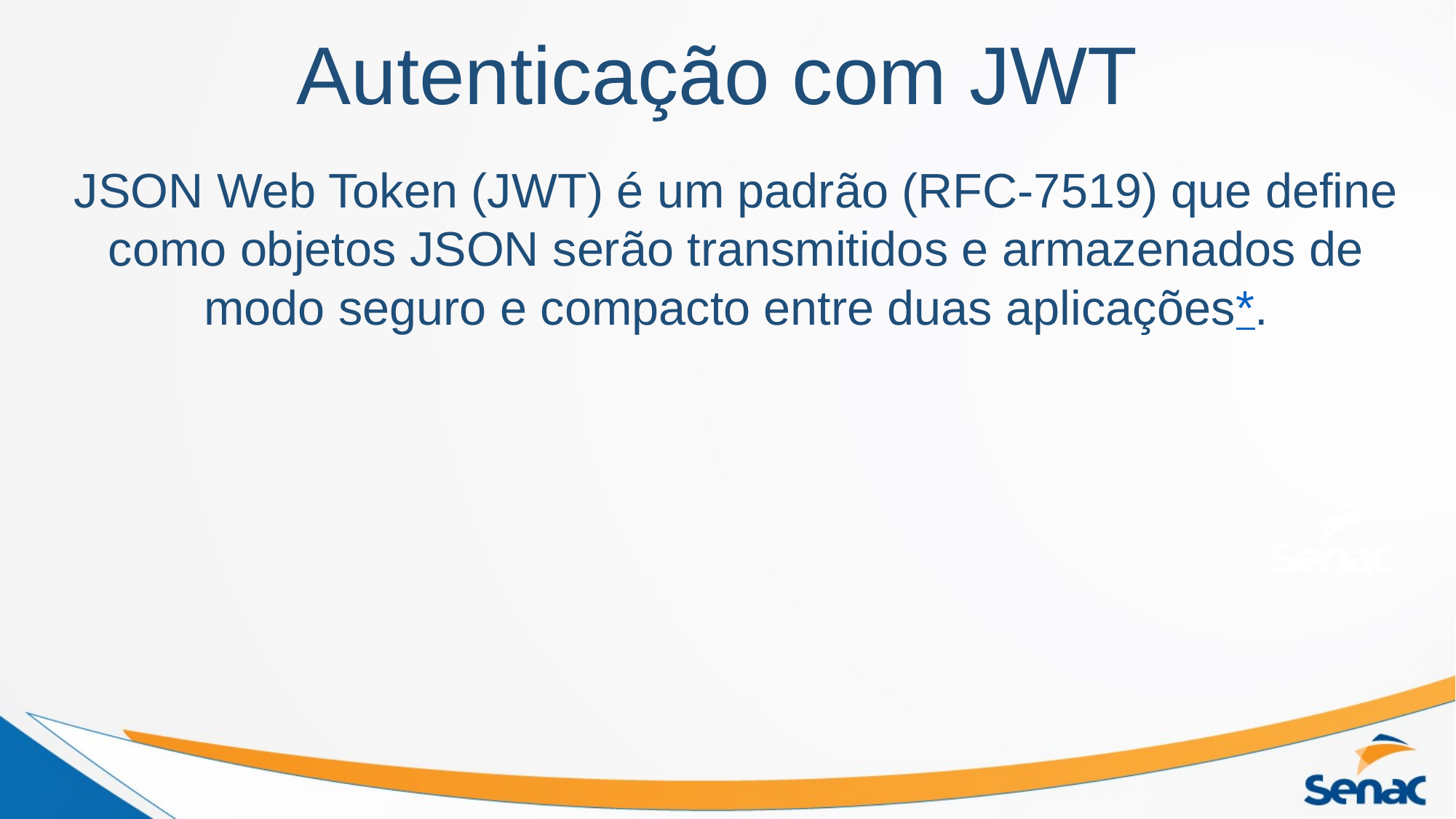

Autenticação com JWT
JSON Web Token (JWT) é um padrão (RFC-7519) que define como objetos JSON serão transmitidos e armazenados de modo seguro e compacto entre duas aplicações*.